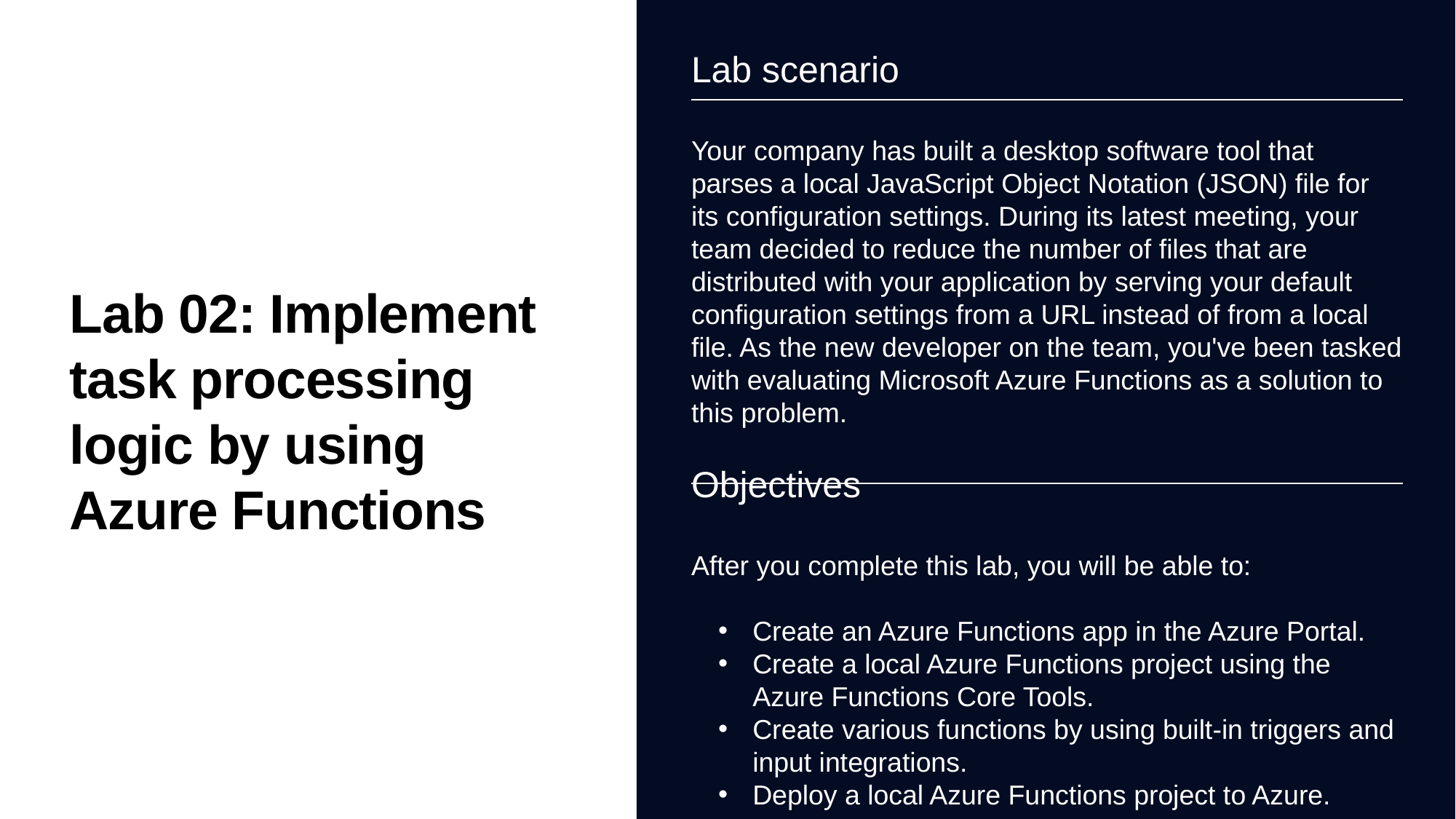

Lab scenario

Your company has built a desktop software tool that parses a local JavaScript Object Notation (JSON) file for its configuration settings. During its latest meeting, your team decided to reduce the number of files that are distributed with your application by serving your default configuration settings from a URL instead of from a local file. As the new developer on the team, you've been tasked with evaluating Microsoft Azure Functions as a solution to this problem.

Objectives

After you complete this lab, you will be able to:

Create an Azure Functions app in the Azure Portal.
Create a local Azure Functions project using the Azure Functions Core Tools.
Create various functions by using built-in triggers and input integrations.
Deploy a local Azure Functions project to Azure.

# Lab 02: Implement task processing logic by using Azure Functions